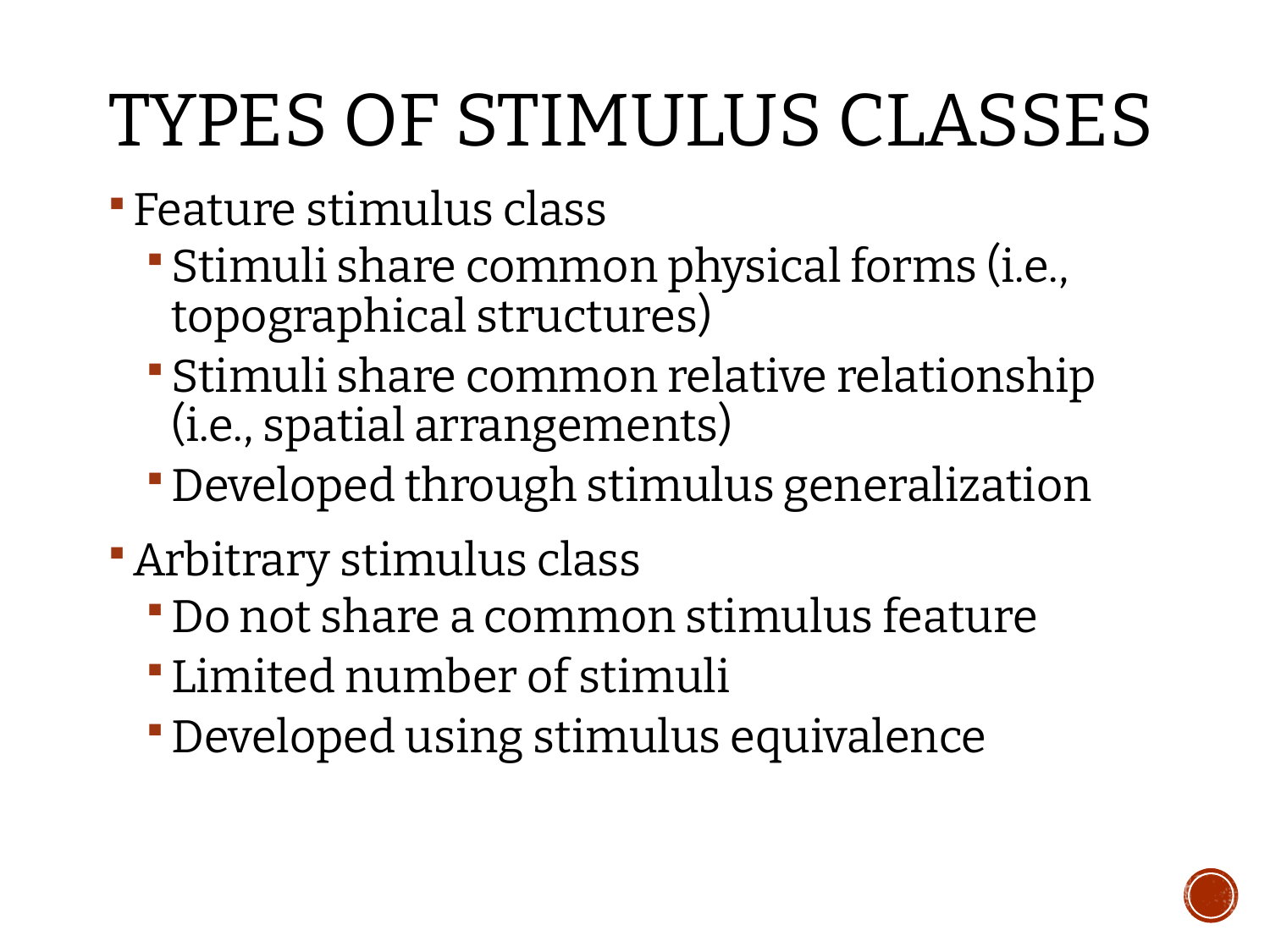

# Types of Stimulus Classes
Feature stimulus class
Stimuli share common physical forms (i.e., topographical structures)
Stimuli share common relative relationship (i.e., spatial arrangements)
Developed through stimulus generalization
Arbitrary stimulus class
Do not share a common stimulus feature
Limited number of stimuli
Developed using stimulus equivalence